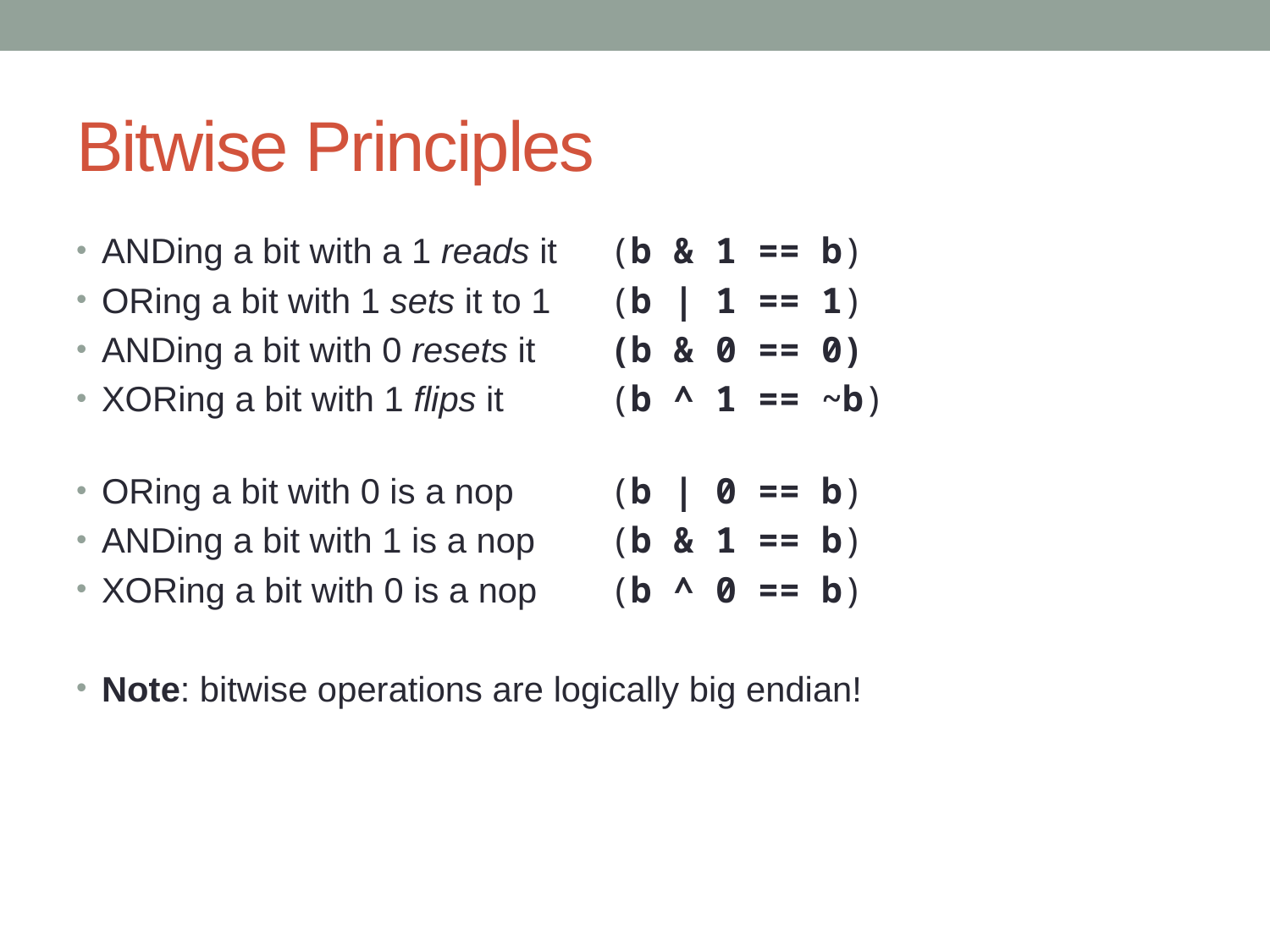

# Bitwise Principles
ANDing a bit with a 1 reads it 	(b & 1 == b)
ORing a bit with 1 sets it to 1 	(b | 1 == 1)
ANDing a bit with 0 resets it 	(b & 0 == 0)
XORing a bit with 1 flips it 	(b ^ 1 == ~b)
ORing a bit with 0 is a nop 	(b | 0 == b)
ANDing a bit with 1 is a nop	(b & 1 == b)
XORing a bit with 0 is a nop	(b ^ 0 == b)

Note: bitwise operations are logically big endian!